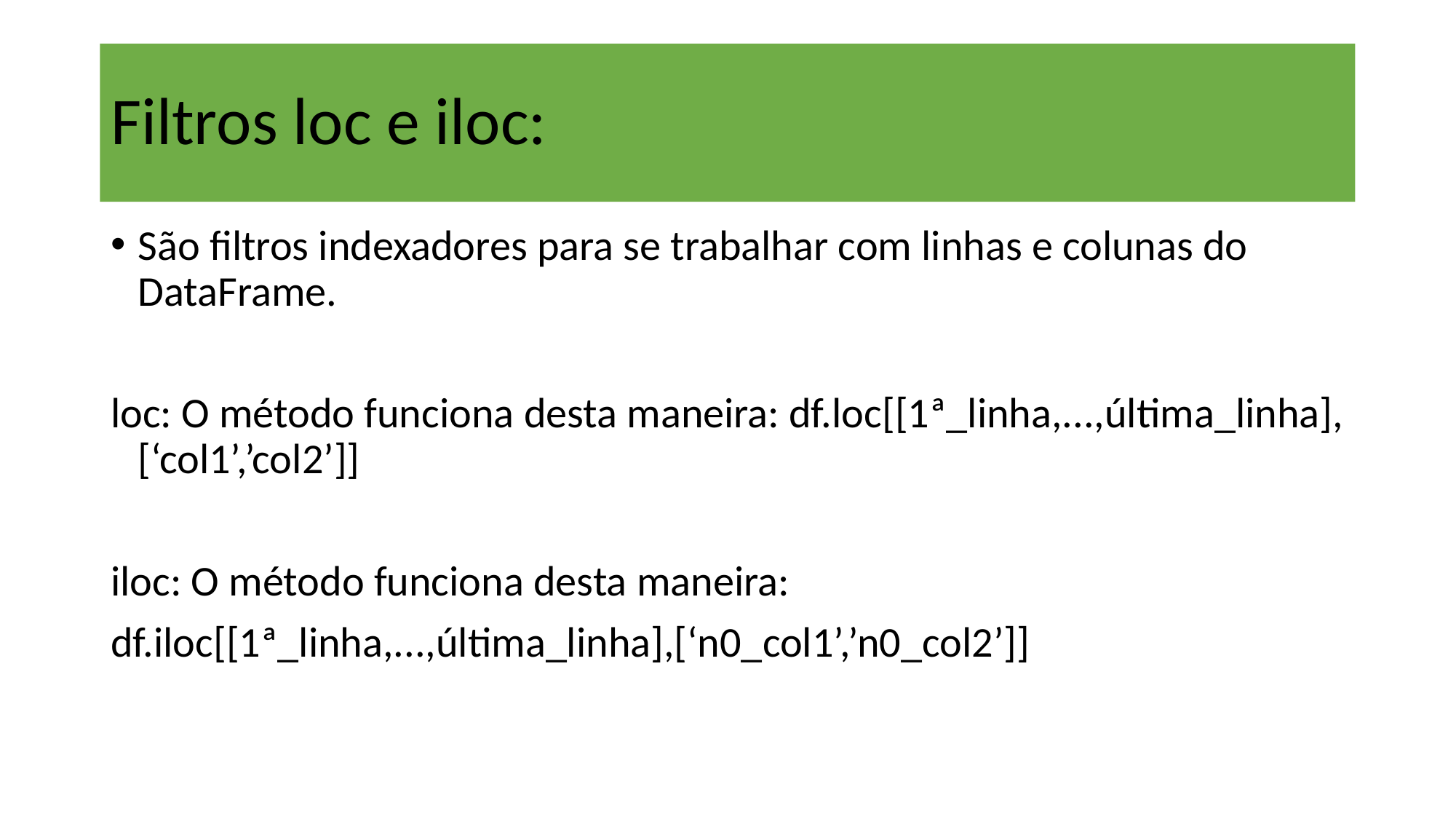

# Filtros loc e iloc:
São filtros indexadores para se trabalhar com linhas e colunas do DataFrame.

loc: O método funciona desta maneira: df.loc[[1ª_linha,...,última_linha],[‘col1’,’col2’]]

iloc: O método funciona desta maneira:
df.iloc[[1ª_linha,...,última_linha],[‘n0_col1’,’n0_col2’]]